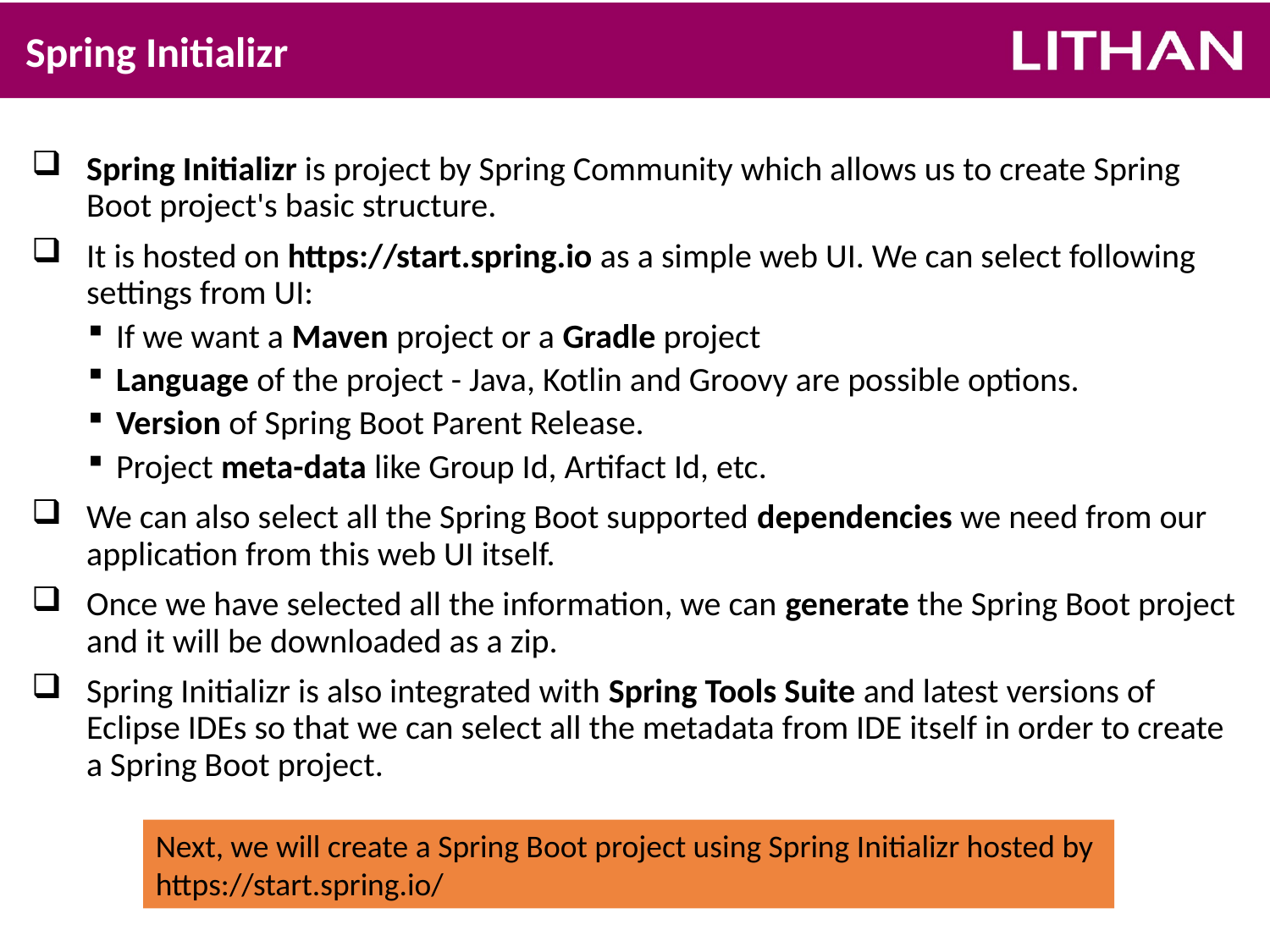

# Spring Initializr
Spring Initializr is project by Spring Community which allows us to create Spring Boot project's basic structure.
It is hosted on https://start.spring.io as a simple web UI. We can select following settings from UI:
If we want a Maven project or a Gradle project
Language of the project - Java, Kotlin and Groovy are possible options.
Version of Spring Boot Parent Release.
Project meta-data like Group Id, Artifact Id, etc.
We can also select all the Spring Boot supported dependencies we need from our application from this web UI itself.
Once we have selected all the information, we can generate the Spring Boot project and it will be downloaded as a zip.
Spring Initializr is also integrated with Spring Tools Suite and latest versions of Eclipse IDEs so that we can select all the metadata from IDE itself in order to create a Spring Boot project.

Next, we will create a Spring Boot project using Spring Initializr hosted by https://start.spring.io/